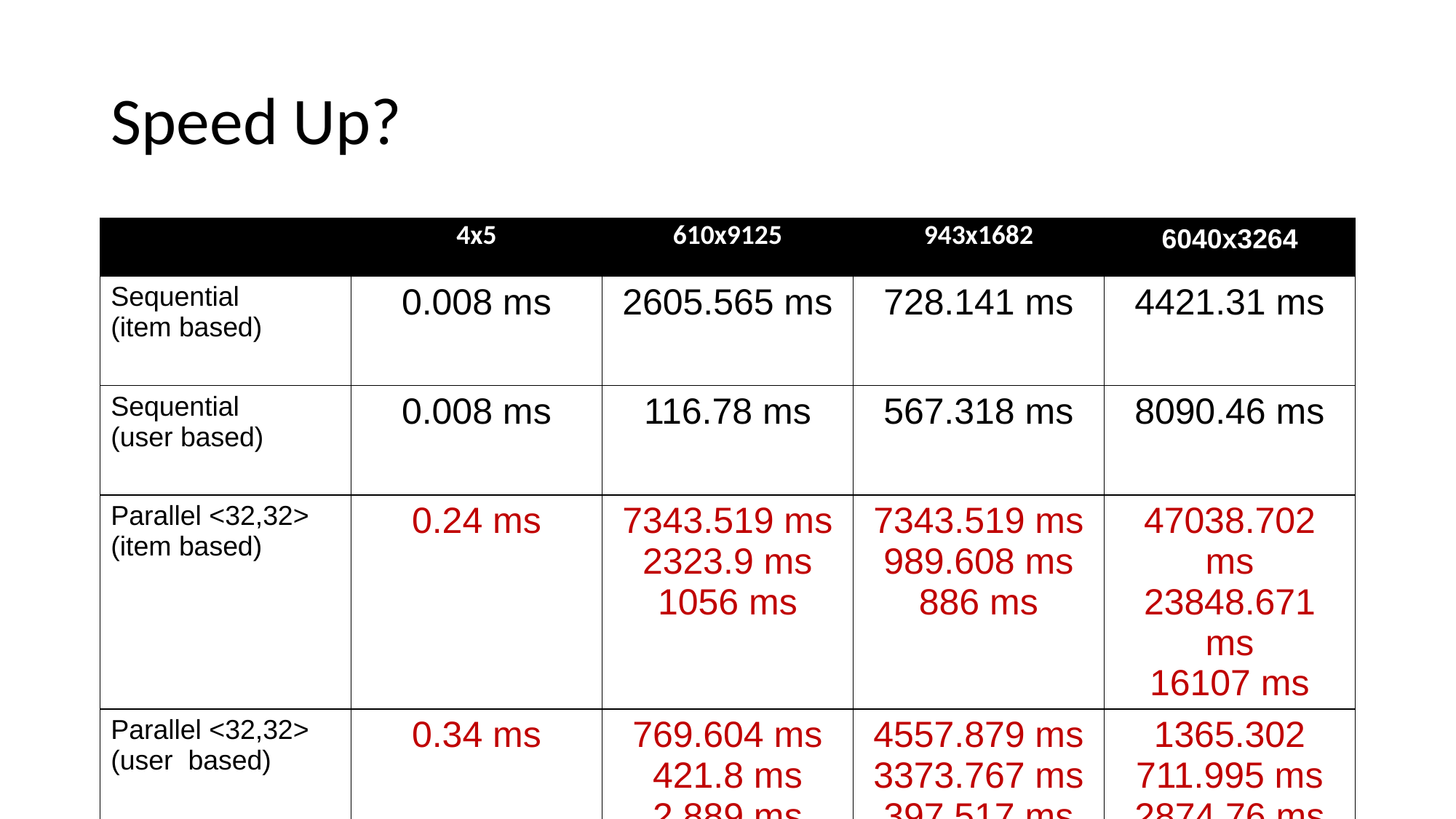

# Speed Up?
|  | 4x5 | 610x9125 | 943x1682 | 6040x3264 |
| --- | --- | --- | --- | --- |
| Sequential (item based) | 0.008 ms | 2605.565 ms | 728.141 ms | 4421.31 ms |
| Sequential (user based) | 0.008 ms | 116.78 ms | 567.318 ms | 8090.46 ms |
| Parallel <32,32> (item based) | 0.24 ms | 7343.519 ms 2323.9 ms 1056 ms | 7343.519 ms 989.608 ms 886 ms | 47038.702 ms 23848.671 ms 16107 ms |
| Parallel <32,32> (user based) | 0.34 ms | 769.604 ms 421.8 ms 2.889 ms 1094 ms | 4557.879 ms 3373.767 ms 397.517 ms 3419 ms | 1365.302 711.995 ms 2874.76 ms 722.647 ms |